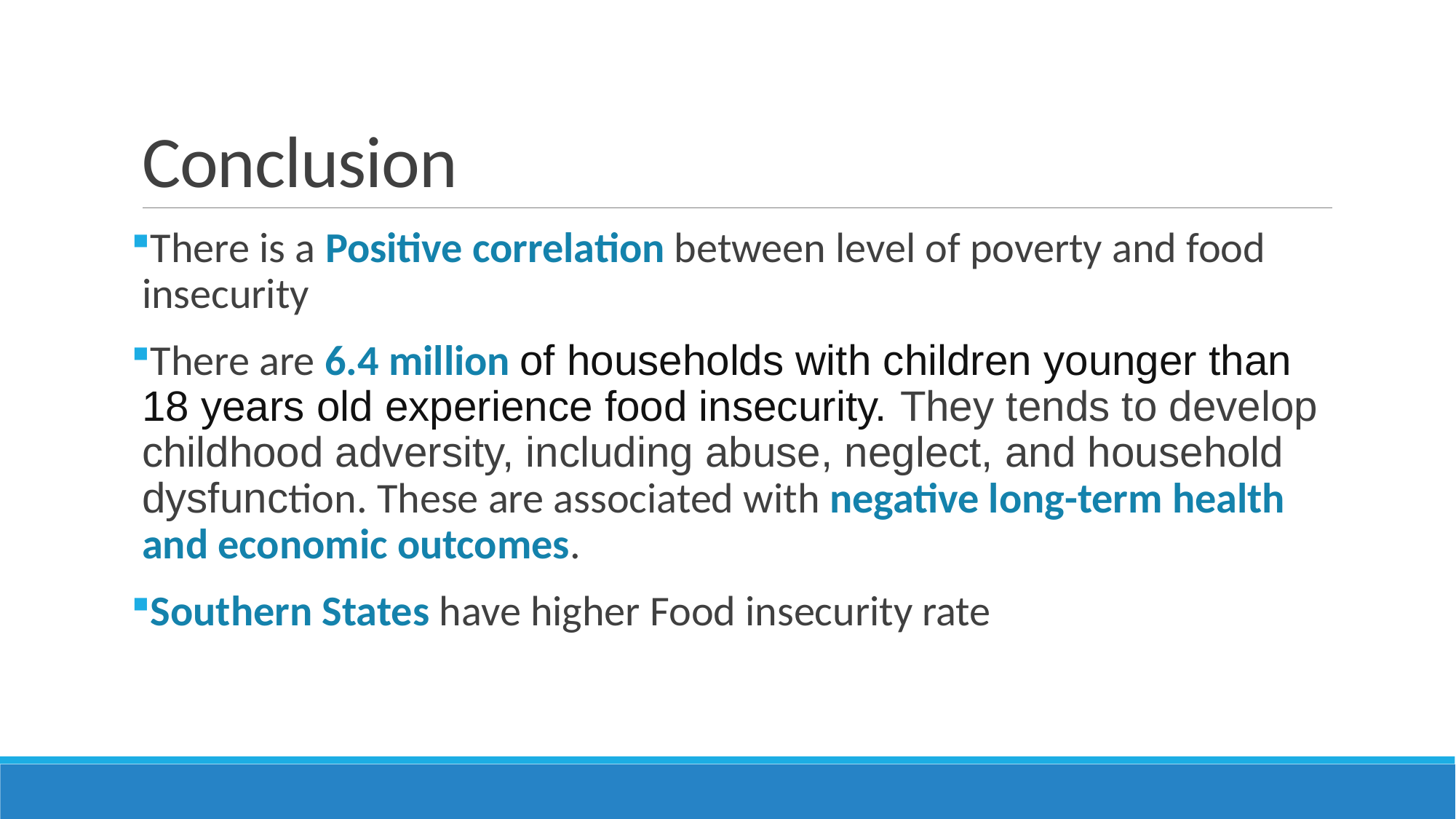

# Conclusion
There is a Positive correlation between level of poverty and food insecurity
There are 6.4 million of households with children younger than 18 years old experience food insecurity. They tends to develop childhood adversity, including abuse, neglect, and household dysfunction. These are associated with negative long-term health and economic outcomes.
Southern States have higher Food insecurity rate